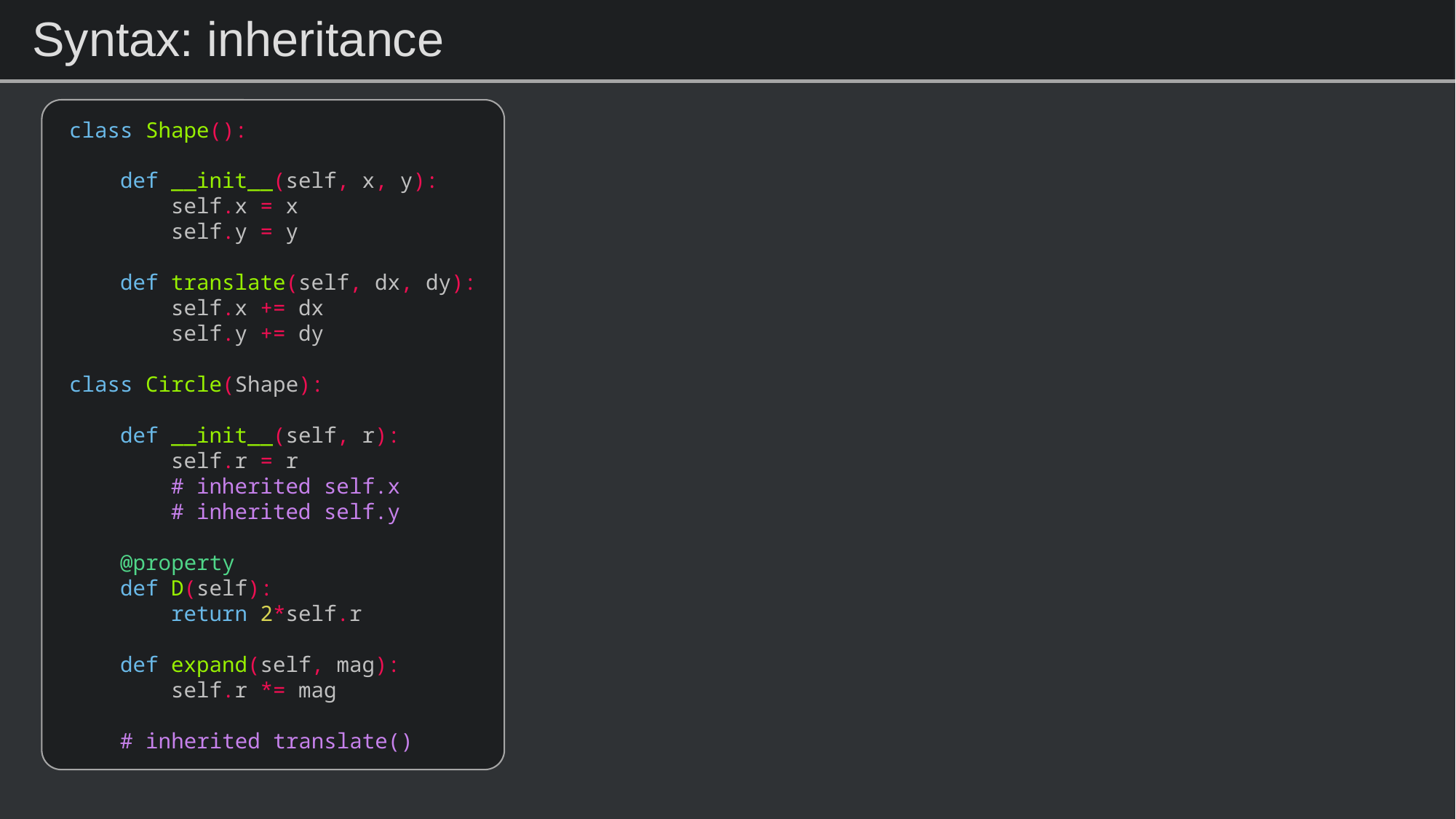

# Syntax: inheritance
class Shape():

    def __init__(self, x, y):
        self.x = x
        self.y = y

    def translate(self, dx, dy):
        self.x += dx
        self.y += dy

class Circle(Shape):

    def __init__(self, r):
        self.r = r
        # inherited self.x
        # inherited self.y

    @property
    def D(self):
        return 2*self.r

    def expand(self, mag):
        self.r *= mag

    # inherited translate()